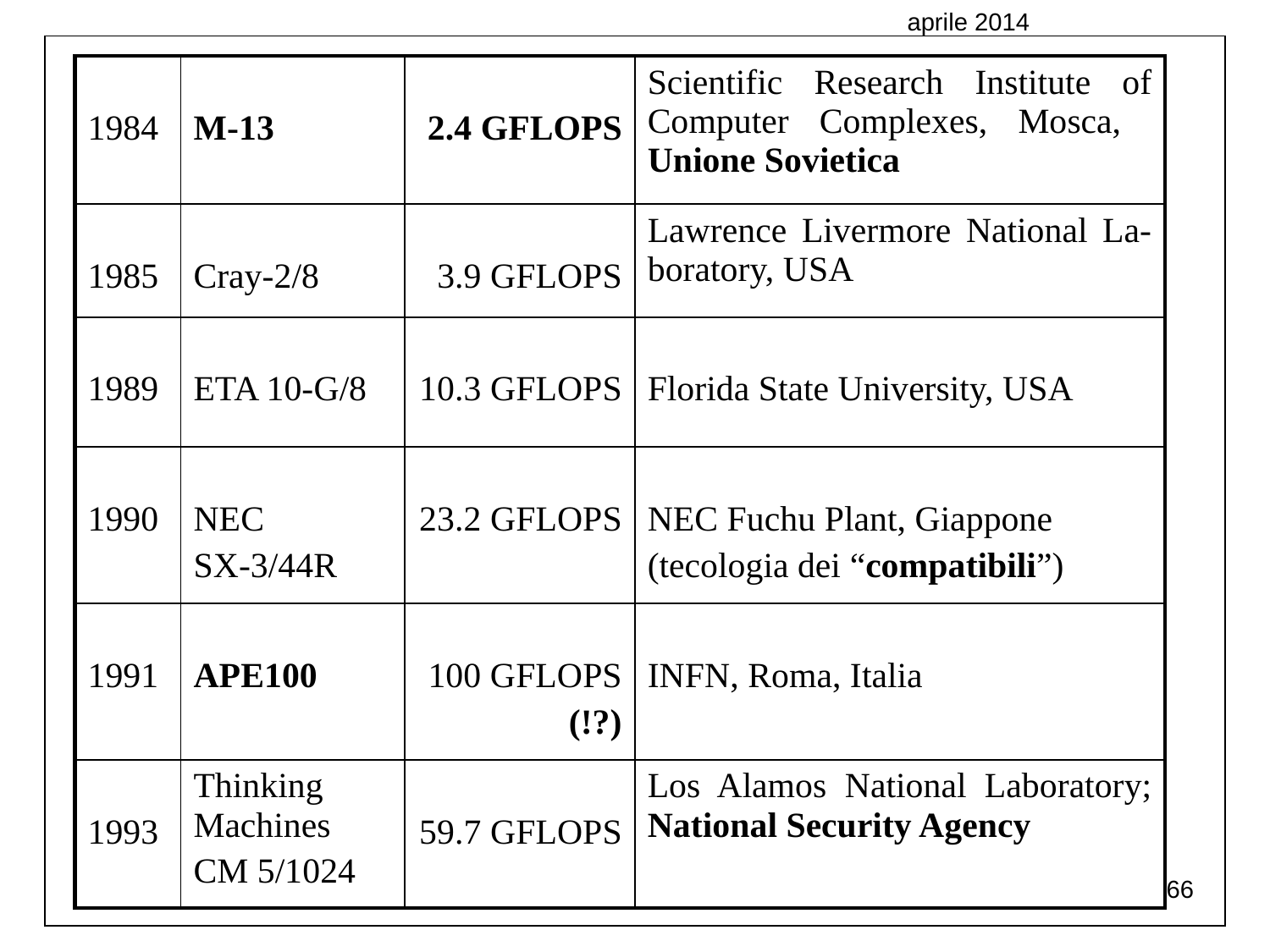

aprile 2014

| 1984 | M-13 | 2.4 GFLOPS | Scientific Research Institute of Computer Complexes, Mosca, Unione Sovietica |
| --- | --- | --- | --- |
| 1985 | Cray-2/8 | 3.9 GFLOPS | Lawrence Livermore National La-boratory, USA |
| 1989 | ETA 10-G/8 | 10.3 GFLOPS | Florida State University, USA |
| 1990 | NEC SX-3/44R | 23.2 GFLOPS | NEC Fuchu Plant, Giappone (tecologia dei “compatibili”) |
| 1991 | APE100 | 100 GFLOPS (!?) | INFN, Roma, Italia |
| 1993 | Thinking Machines CM 5/1024 | 59.7 GFLOPS | Los Alamos National Laboratory; National Security Agency |
66